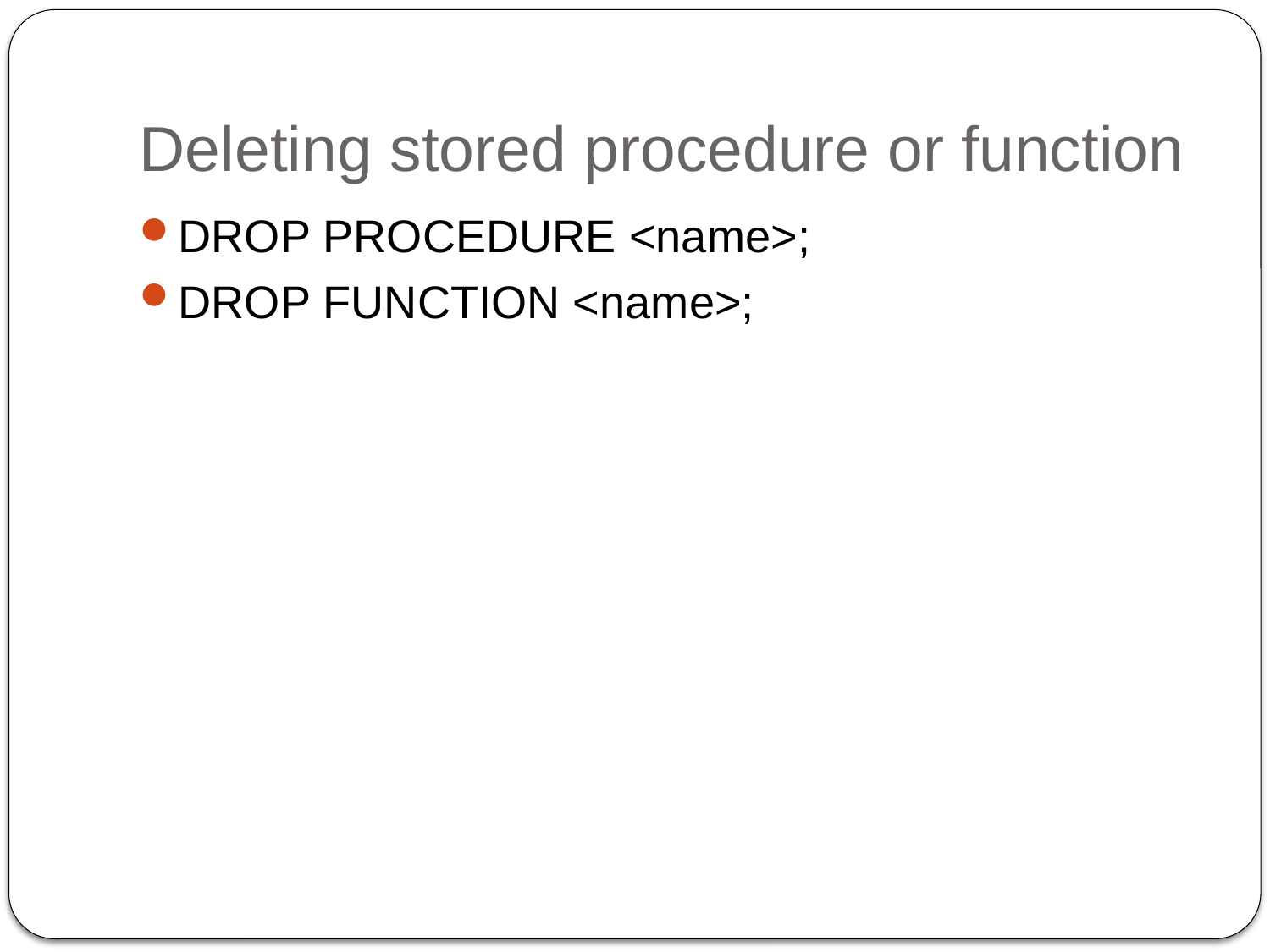

# Deleting stored procedure or function
DROP PROCEDURE <name>;
DROP FUNCTION <name>;